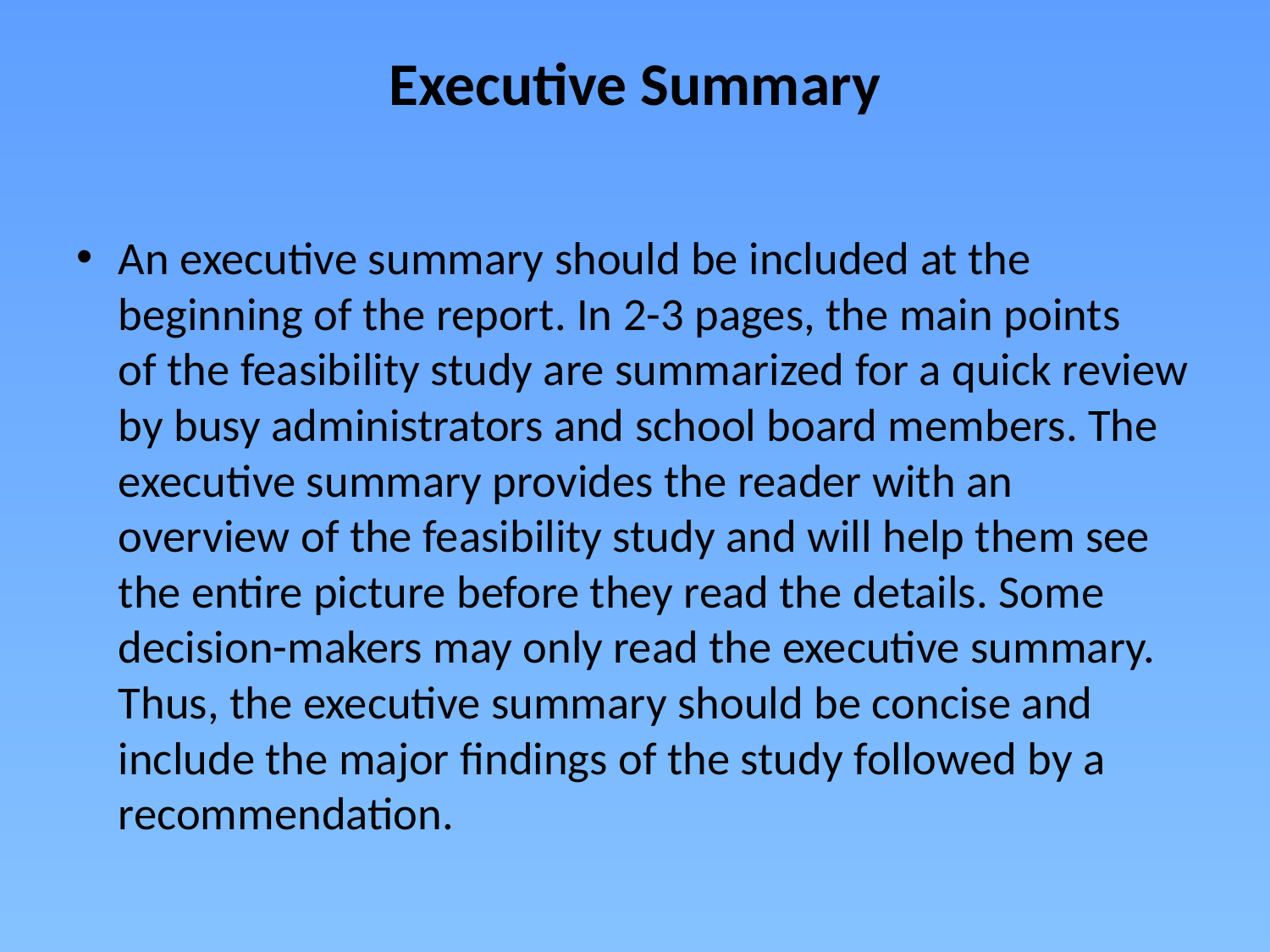

# Executive Summary
An executive summary should be included at the beginning of the report. In 2-3 pages, the main points of the feasibility study are summarized for a quick review by busy administrators and school board members. The executive summary provides the reader with an overview of the feasibility study and will help them see the entire picture before they read the details. Some decision-makers may only read the executive summary. Thus, the executive summary should be concise and include the major findings of the study followed by a recommendation.